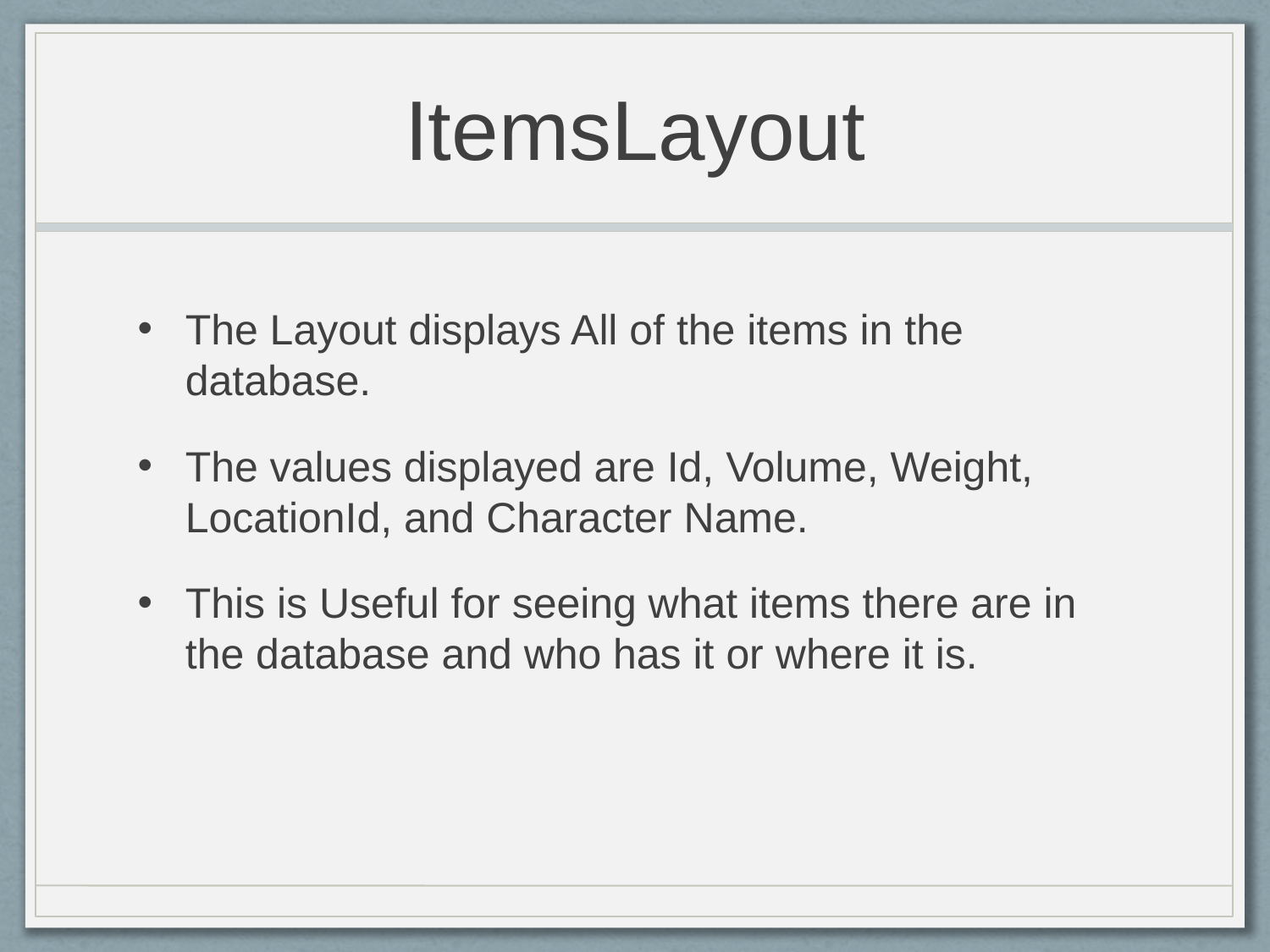

# ItemsLayout
The Layout displays All of the items in the database.
The values displayed are Id, Volume, Weight, LocationId, and Character Name.
This is Useful for seeing what items there are in the database and who has it or where it is.